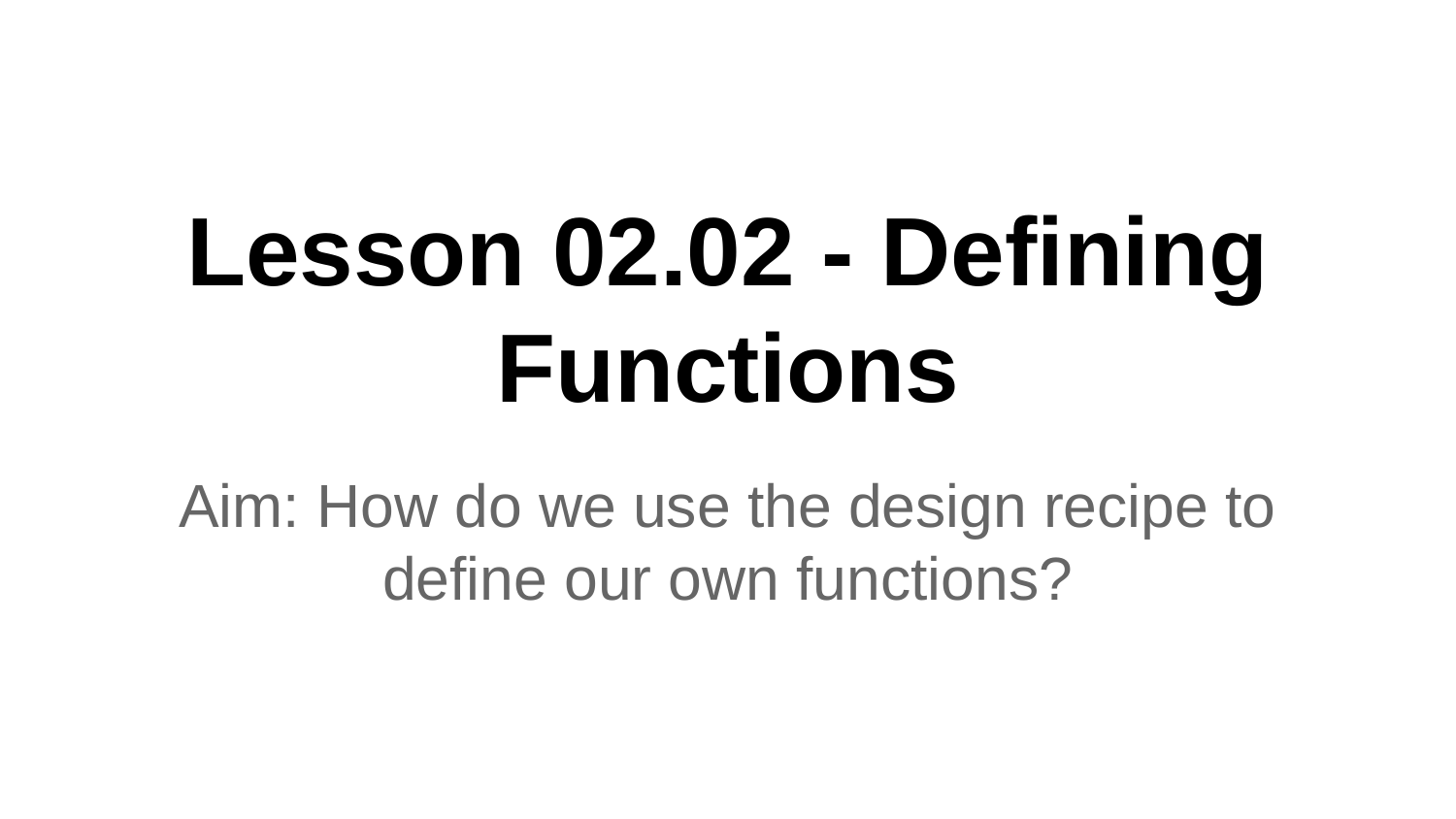

# Lesson 02.02 - Defining Functions
Aim: How do we use the design recipe to define our own functions?